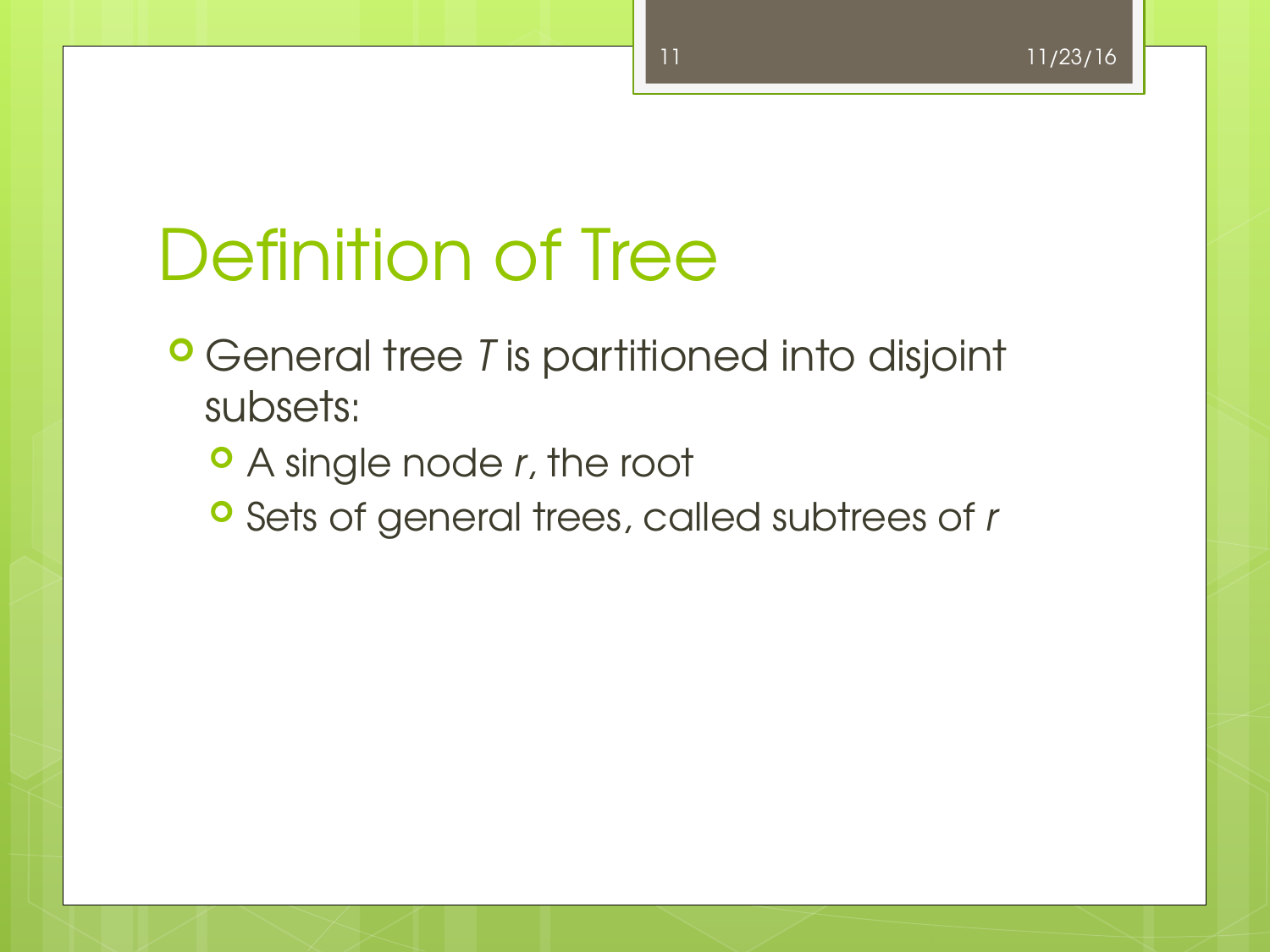

11
11/23/16
# Definition of Tree
General tree T is partitioned into disjoint subsets:
A single node r, the root
Sets of general trees, called subtrees of r